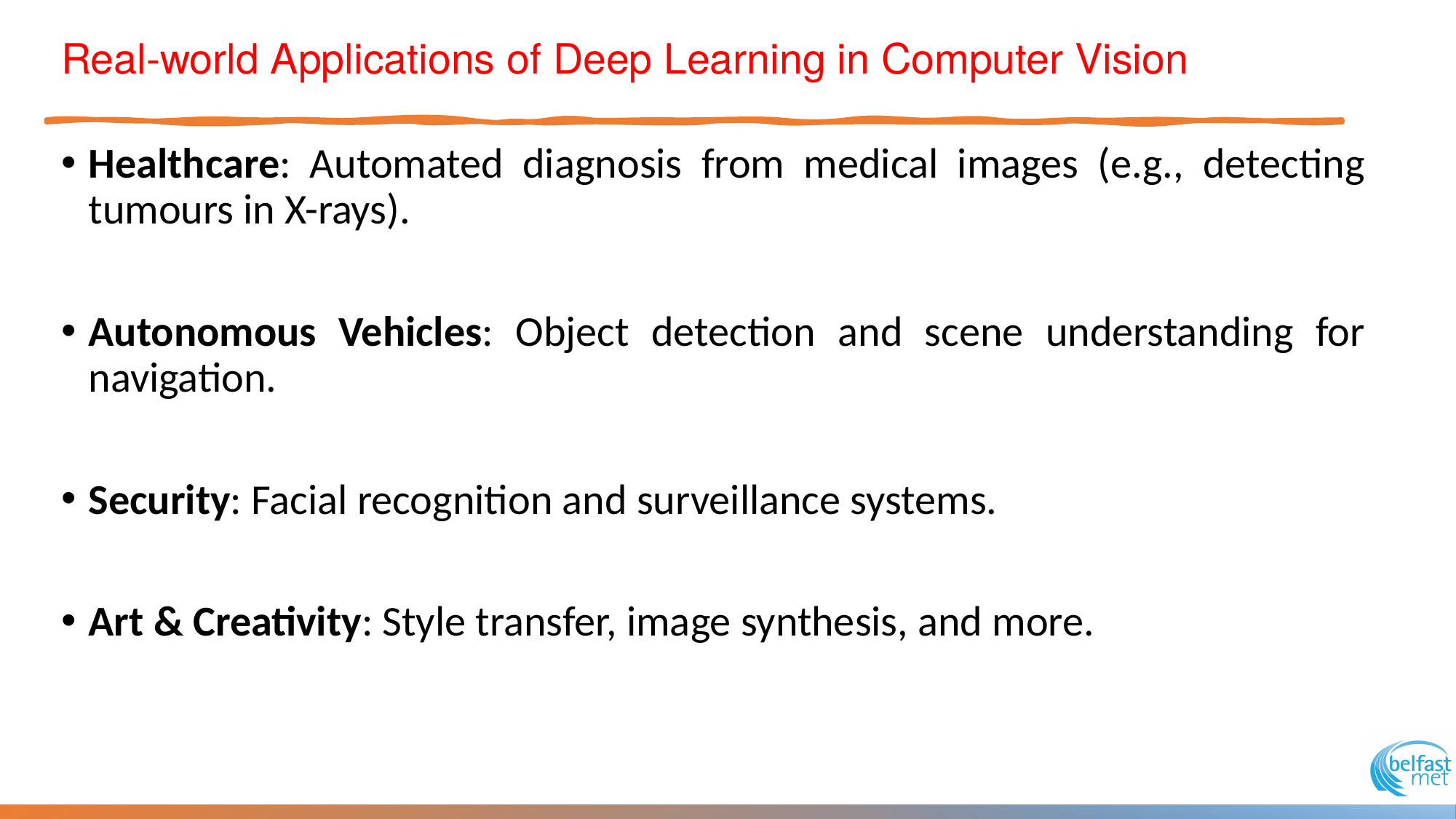

# Real-world Applications of Deep Learning in Computer Vision
Healthcare: Automated diagnosis from medical images (e.g., detecting tumours in X-rays).

Autonomous Vehicles: Object detection and scene understanding for navigation.

Security: Facial recognition and surveillance systems.

Art & Creativity: Style transfer, image synthesis, and more.